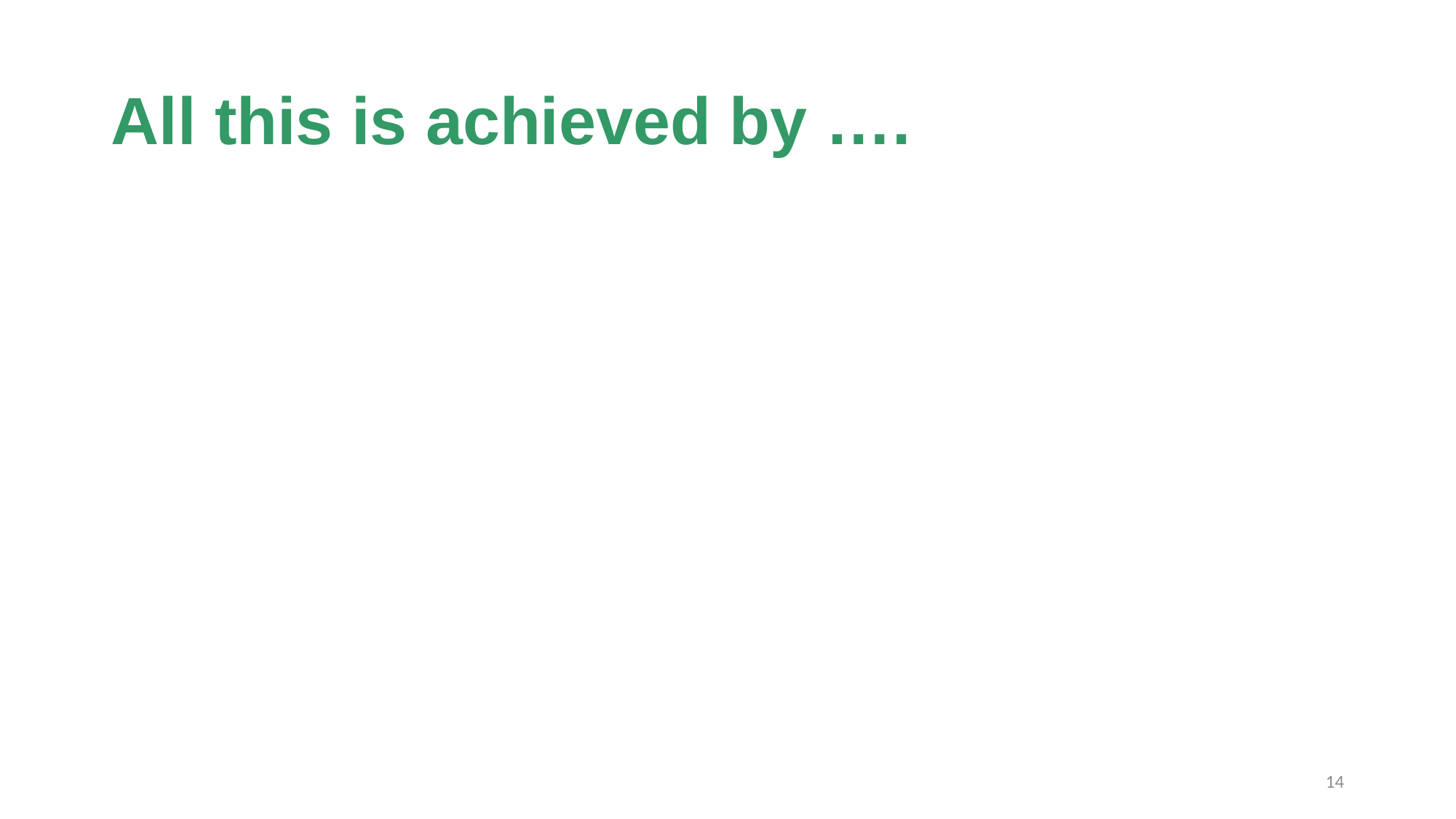

# All this is achieved by ….

14